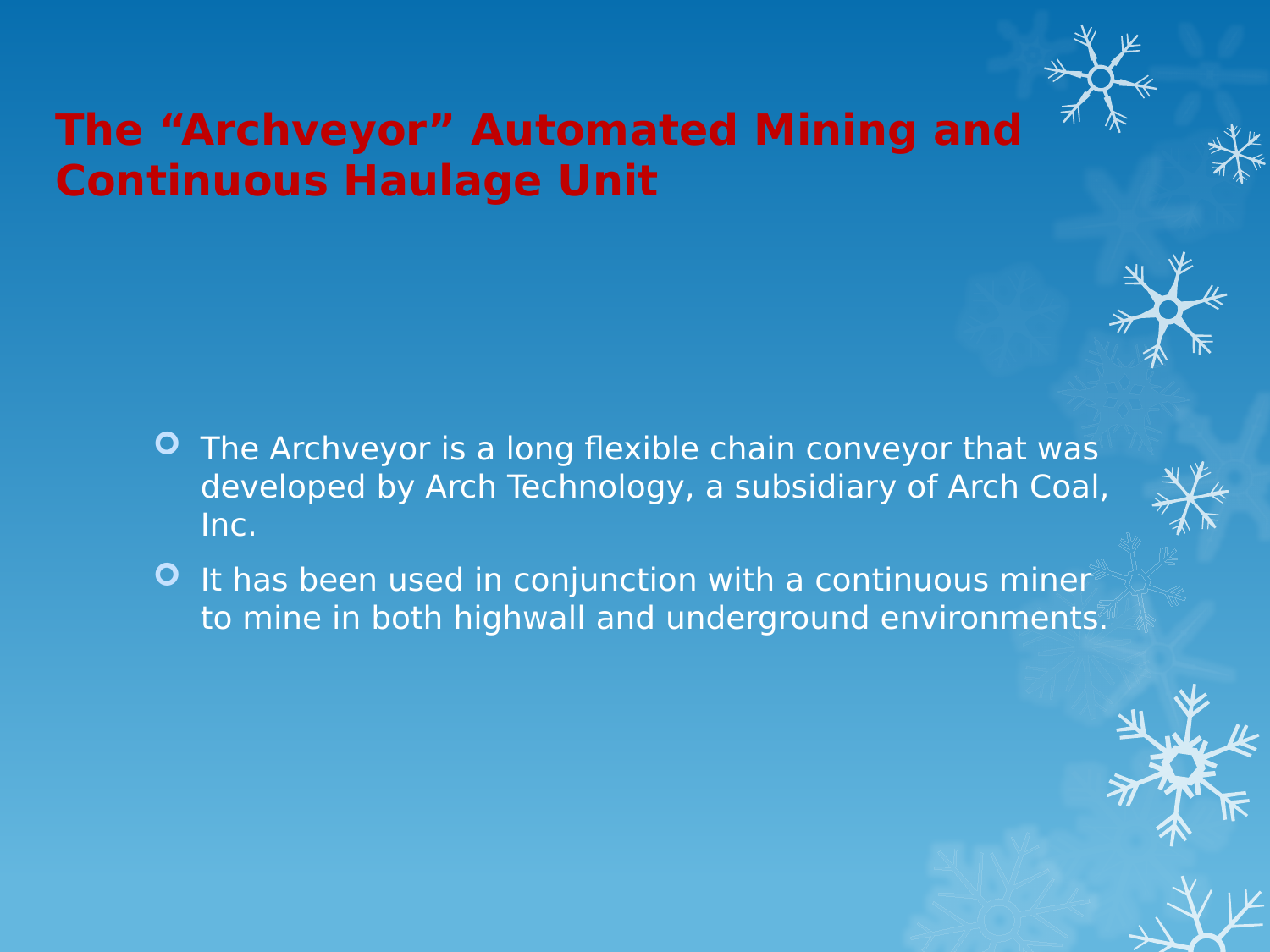

# The “Archveyor” Automated Mining and Continuous Haulage Unit

The Archveyor is a long flexible chain conveyor that was developed by Arch Technology, a subsidiary of Arch Coal, Inc.
It has been used in conjunction with a continuous miner to mine in both highwall and underground environments.